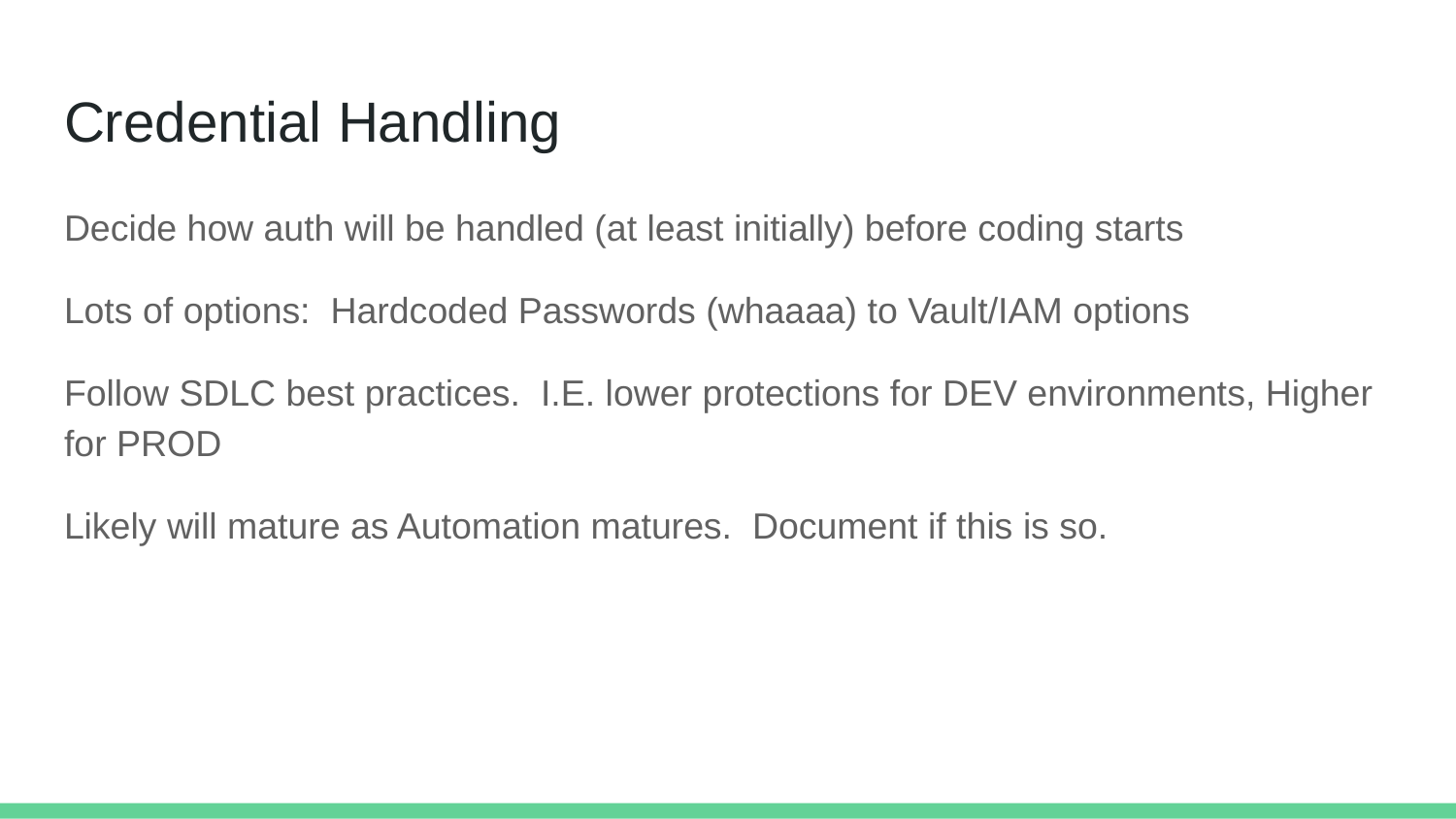

# Credential Handling
Decide how auth will be handled (at least initially) before coding starts
Lots of options:  Hardcoded Passwords (whaaaa) to Vault/IAM options
Follow SDLC best practices.  I.E. lower protections for DEV environments, Higher for PROD
Likely will mature as Automation matures.  Document if this is so.